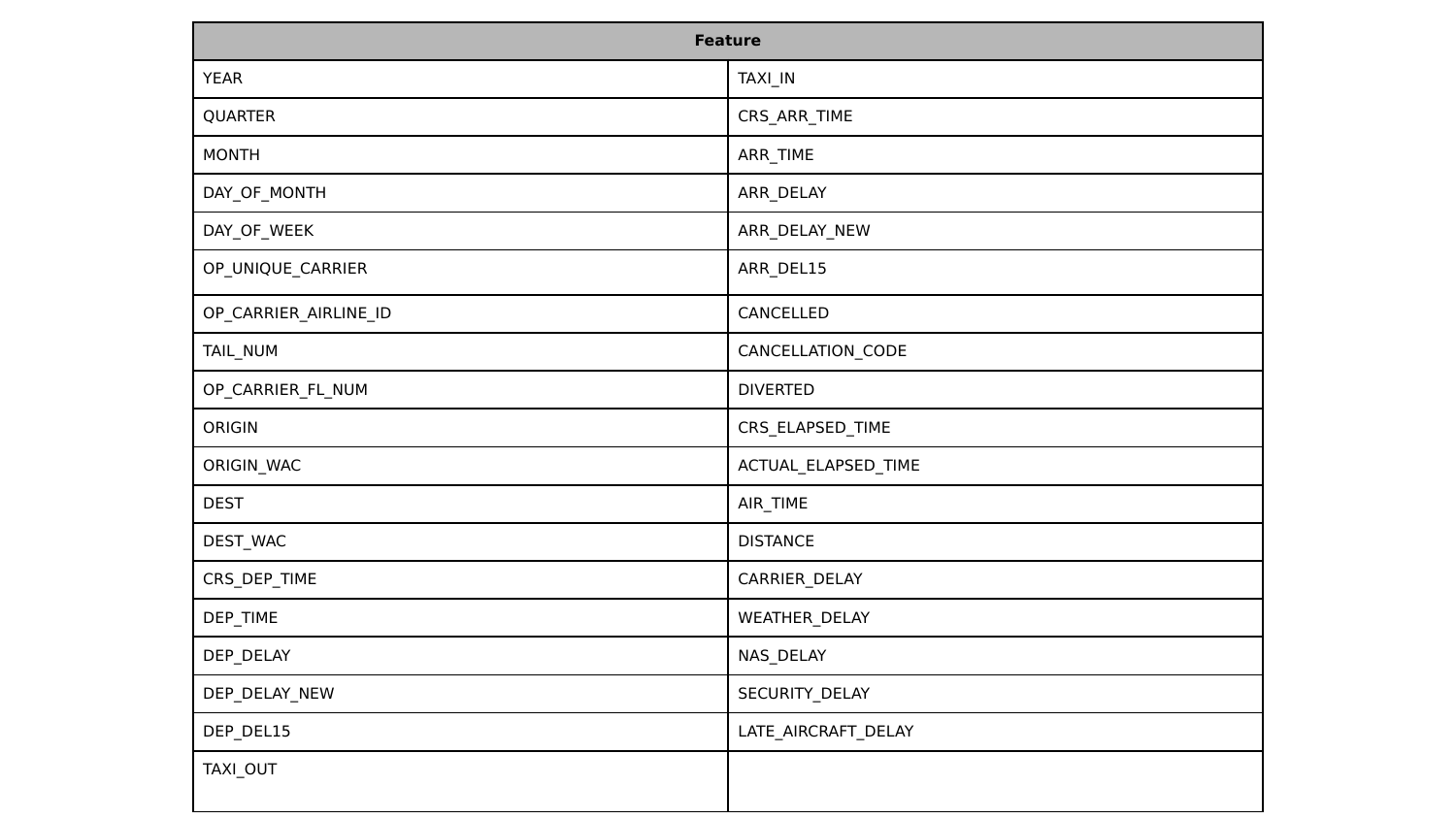

| Feature |  |
| --- | --- |
| YEAR | TAXI\_IN |
| QUARTER | CRS\_ARR\_TIME |
| MONTH | ARR\_TIME |
| DAY\_OF\_MONTH | ARR\_DELAY |
| DAY\_OF\_WEEK | ARR\_DELAY\_NEW |
| OP\_UNIQUE\_CARRIER | ARR\_DEL15 |
| OP\_CARRIER\_AIRLINE\_ID | CANCELLED |
| TAIL\_NUM | CANCELLATION\_CODE |
| OP\_CARRIER\_FL\_NUM | DIVERTED |
| ORIGIN | CRS\_ELAPSED\_TIME |
| ORIGIN\_WAC | ACTUAL\_ELAPSED\_TIME |
| DEST | AIR\_TIME |
| DEST\_WAC | DISTANCE |
| CRS\_DEP\_TIME | CARRIER\_DELAY |
| DEP\_TIME | WEATHER\_DELAY |
| DEP\_DELAY | NAS\_DELAY |
| DEP\_DELAY\_NEW | SECURITY\_DELAY |
| DEP\_DEL15 | LATE\_AIRCRAFT\_DELAY |
| TAXI\_OUT |  |